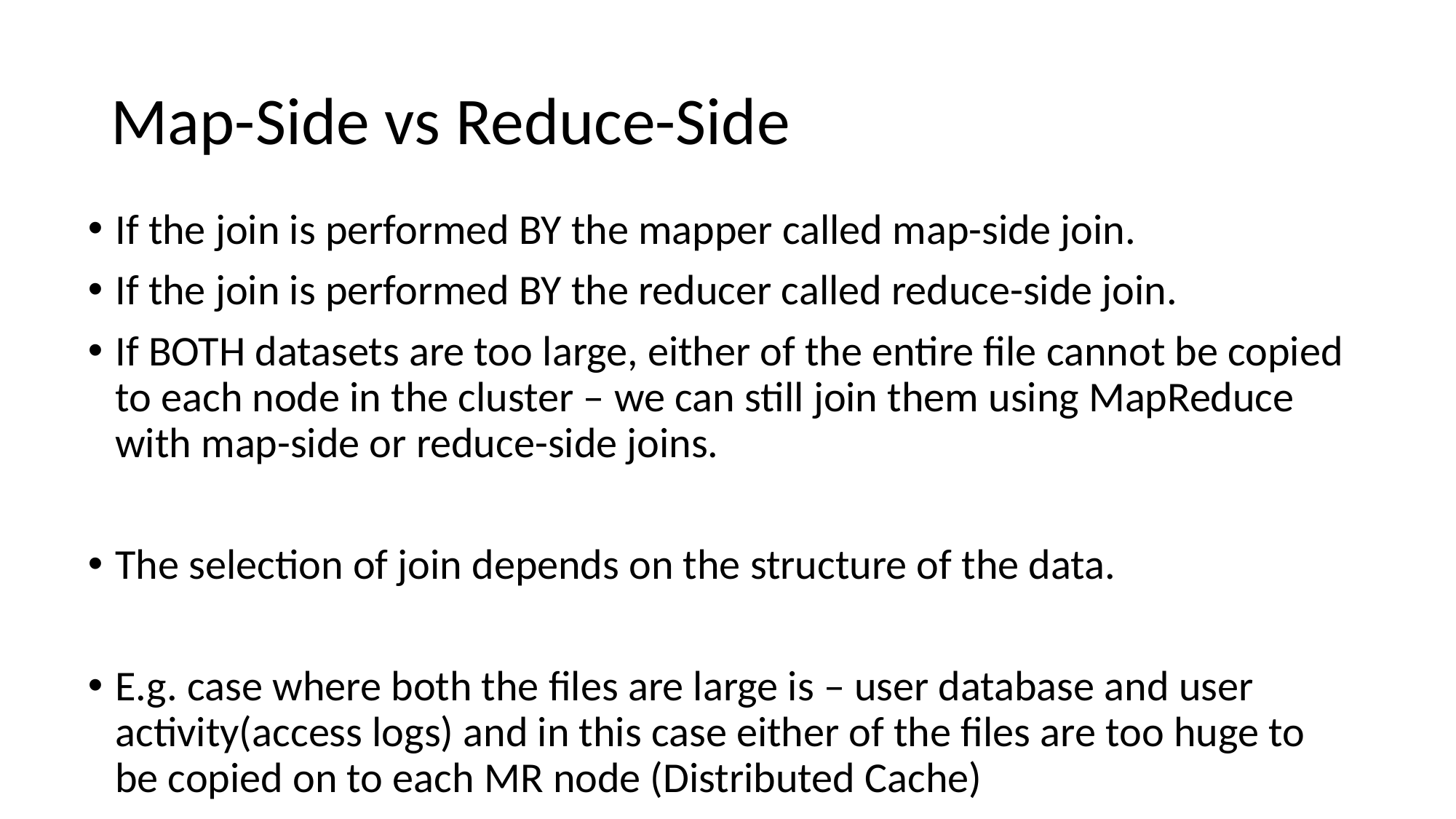

# Map-Side vs Reduce-Side
If the join is performed BY the mapper called map-side join.
If the join is performed BY the reducer called reduce-side join.
If BOTH datasets are too large, either of the entire file cannot be copied to each node in the cluster – we can still join them using MapReduce with map-side or reduce-side joins.

The selection of join depends on the structure of the data.

E.g. case where both the files are large is – user database and user activity(access logs) and in this case either of the files are too huge to be copied on to each MR node (Distributed Cache)